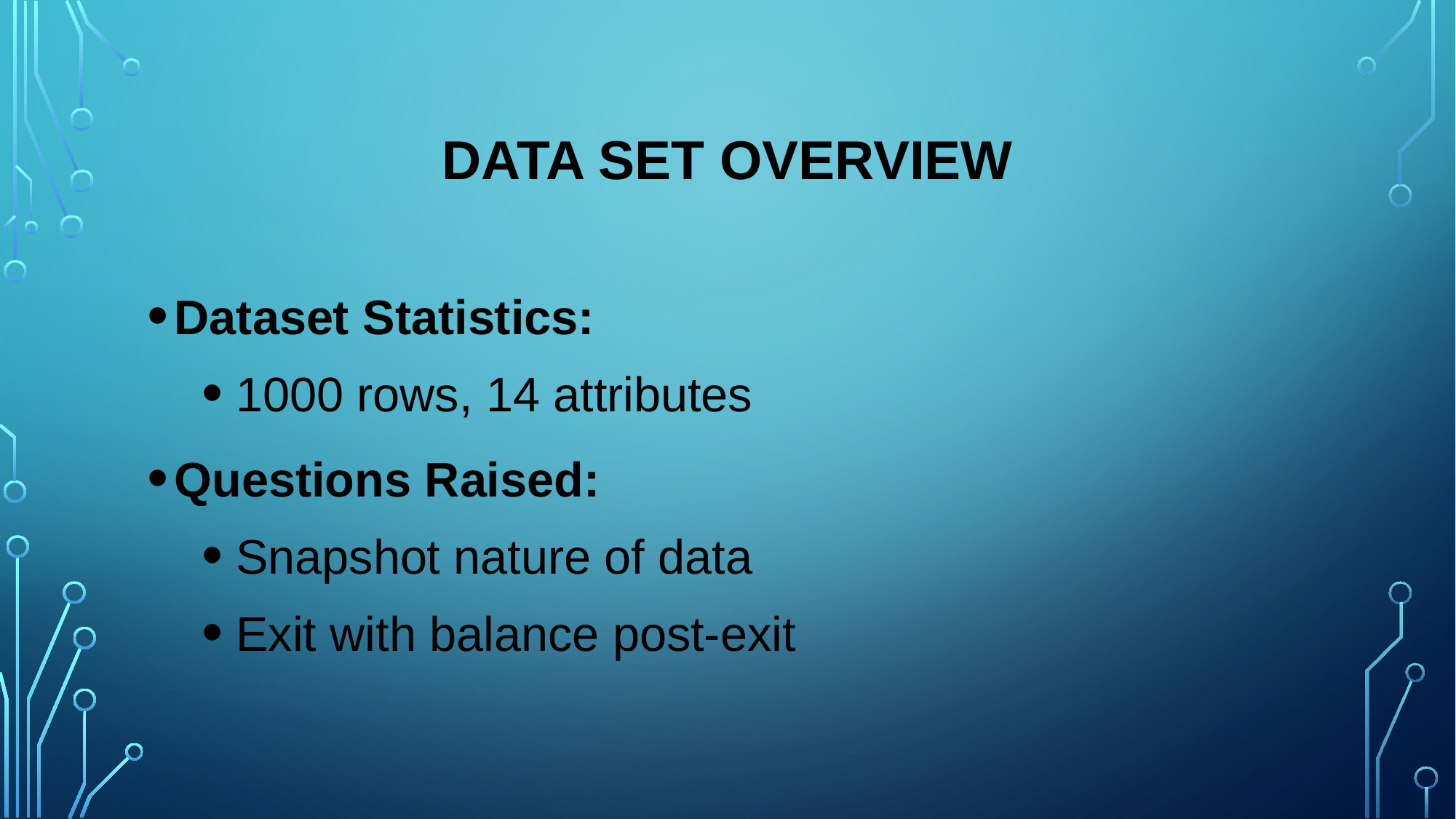

# Data Set Overview
Dataset Statistics:
1000 rows, 14 attributes
Questions Raised:
Snapshot nature of data
Exit with balance post-exit